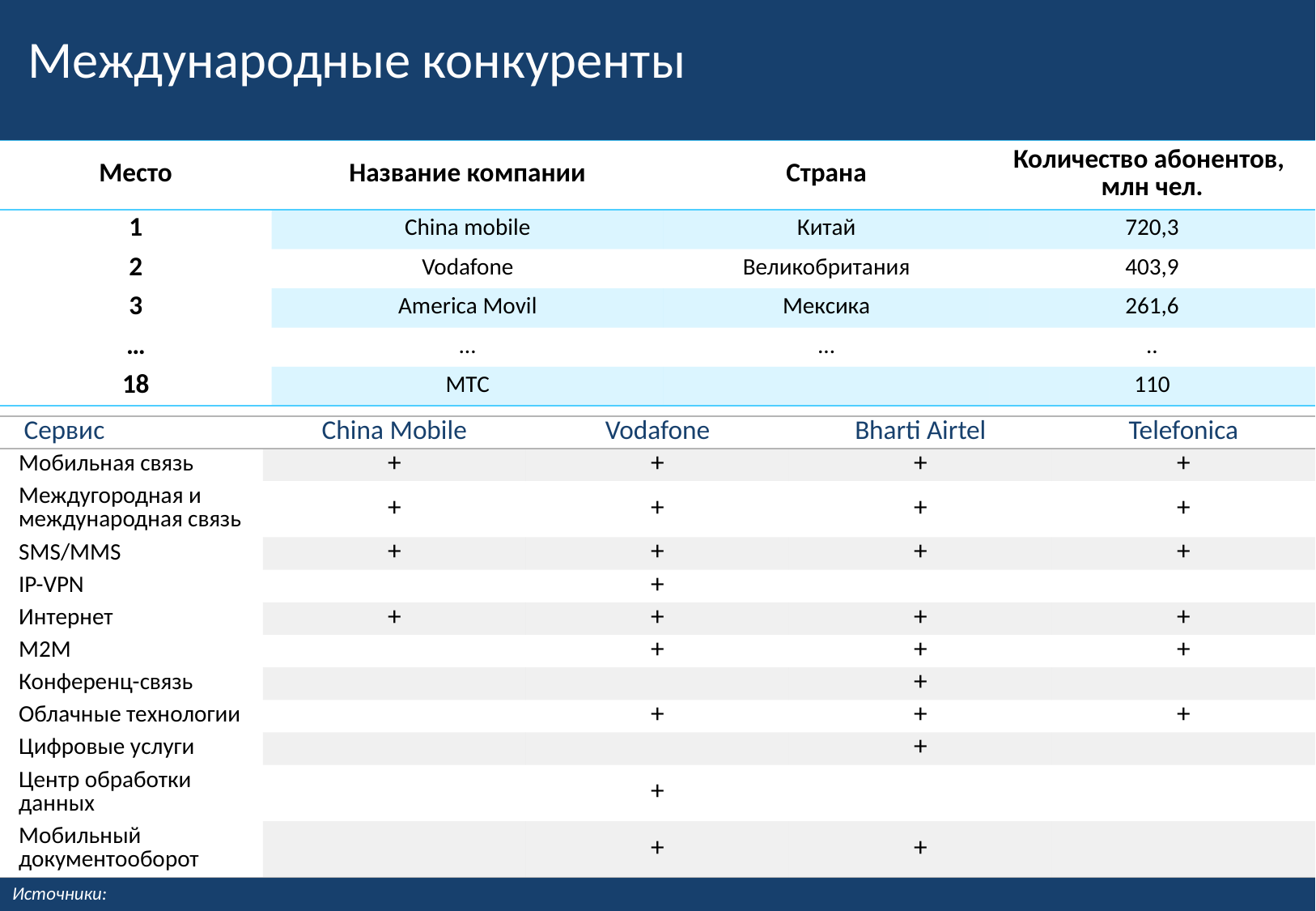

# Международные конкуренты
| Место | Название компании | Страна | Количество абонентов, млн чел. |
| --- | --- | --- | --- |
| 1 | China mobile | Китай | 720,3 |
| 2 | Vodafone | Великобритания | 403,9 |
| 3 | America Movil | Мексика | 261,6 |
| … | … | … | .. |
| 18 | MTC |  | 110 |

| Сервис | China Mobile | Vodafone | Bharti Airtel | Telefonica |
| --- | --- | --- | --- | --- |
| Мобильная связь | + | + | + | + |
| Междугородная и международная связь | + | + | + | + |
| SMS/MMS | + | + | + | + |
| IP-VPN |  | + |  |  |
| Интернет | + | + | + | + |
| М2М |  | + | + | + |
| Конференц-связь |  |  | + |  |
| Облачные технологии |  | + | + | + |
| Цифровые услуги |  |  | + |  |
| Центр обработки данных |  | + |  |  |
| Мобильный документооборот |  | + | + |  |
Источники:
19